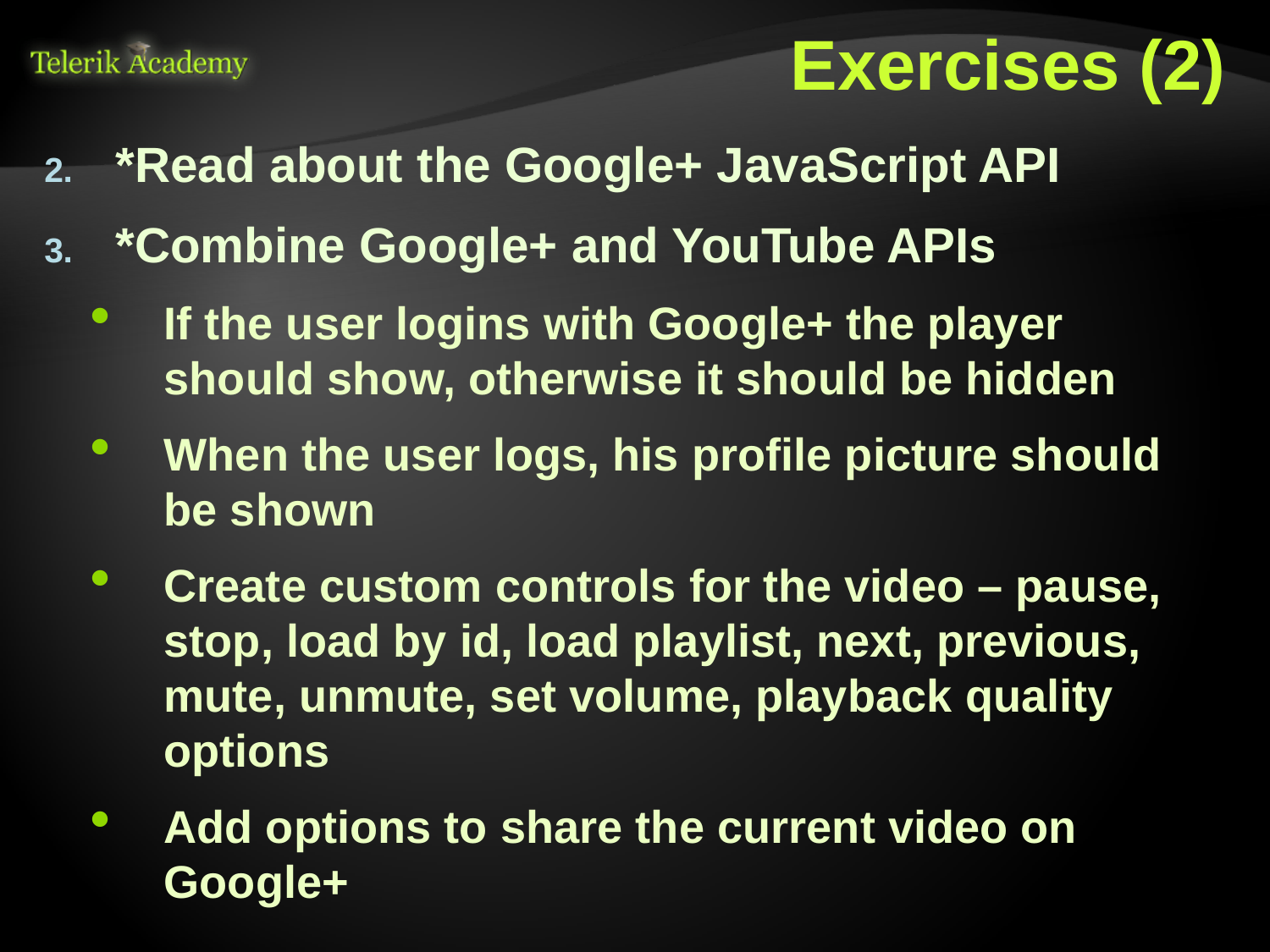

# Exercises (2)
*Read about the Google+ JavaScript API
*Combine Google+ and YouTube APIs
If the user logins with Google+ the player should show, otherwise it should be hidden
When the user logs, his profile picture should be shown
Create custom controls for the video – pause, stop, load by id, load playlist, next, previous, mute, unmute, set volume, playback quality options
Add options to share the current video on Google+